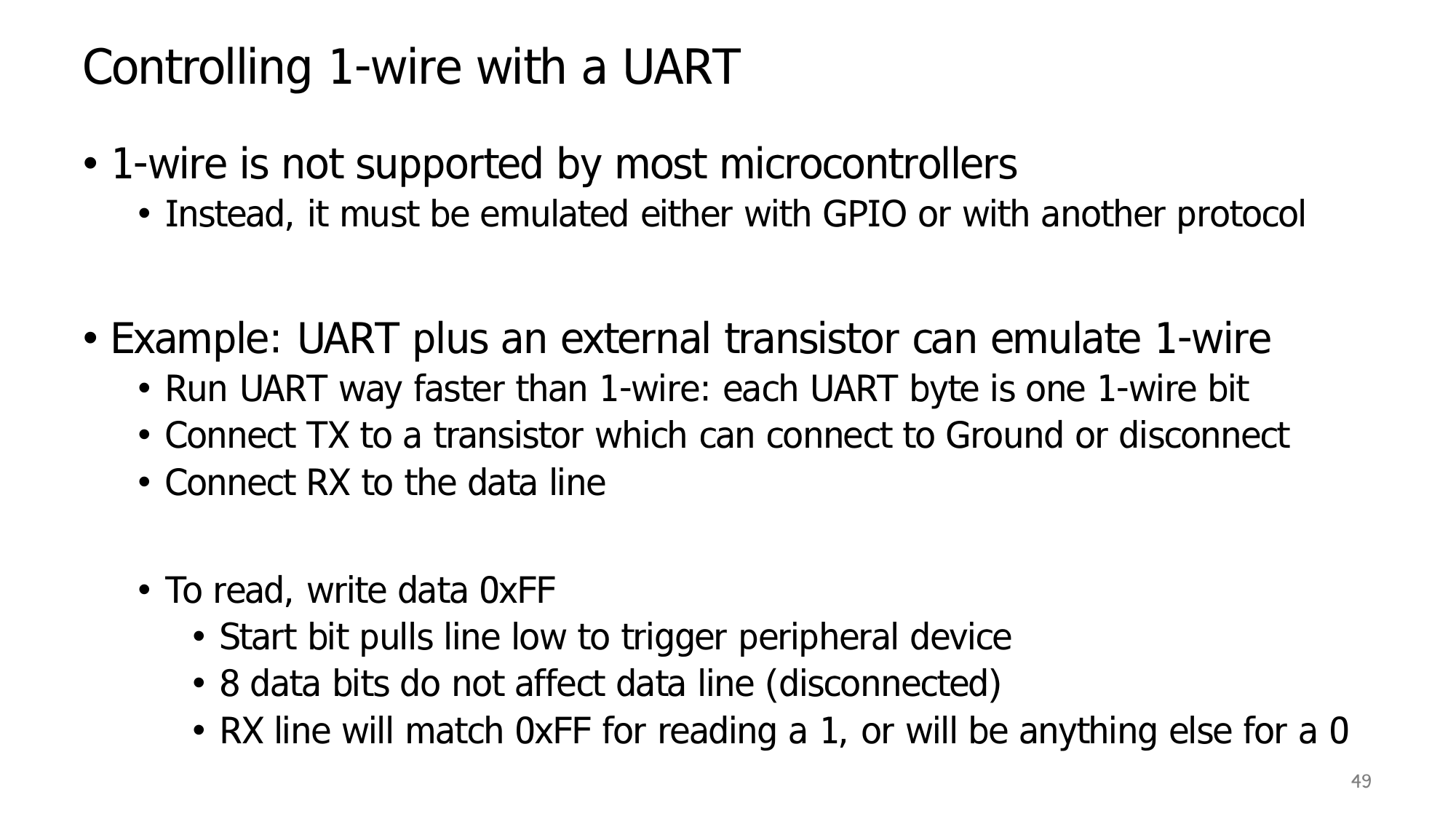

# Controlling 1-wire with a UART
1-wire is not supported by most microcontrollers
Instead, it must be emulated either with GPIO or with another protocol

Example: UART plus an external transistor can emulate 1-wire
Run UART way faster than 1-wire: each UART byte is one 1-wire bit
Connect TX to a transistor which can connect to Ground or disconnect
Connect RX to the data line

To read, write data 0xFF
Start bit pulls line low to trigger peripheral device
8 data bits do not affect data line (disconnected)
RX line will match 0xFF for reading a 1, or will be anything else for a 0
49